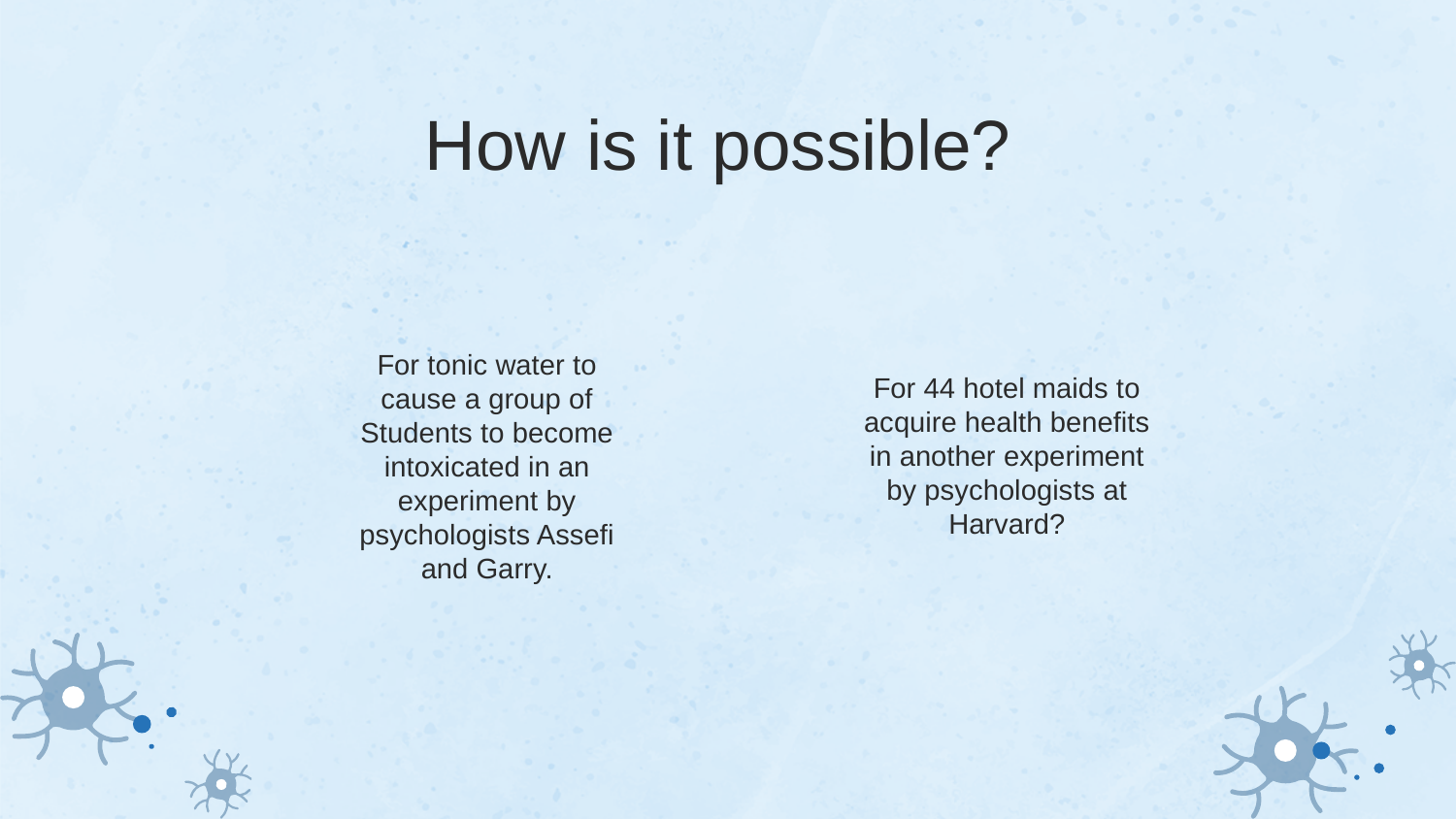

# How is it possible?
For tonic water to cause a group of Students to become intoxicated in an experiment by psychologists Assefi and Garry.
For 44 hotel maids to acquire health benefits in another experiment by psychologists at Harvard?